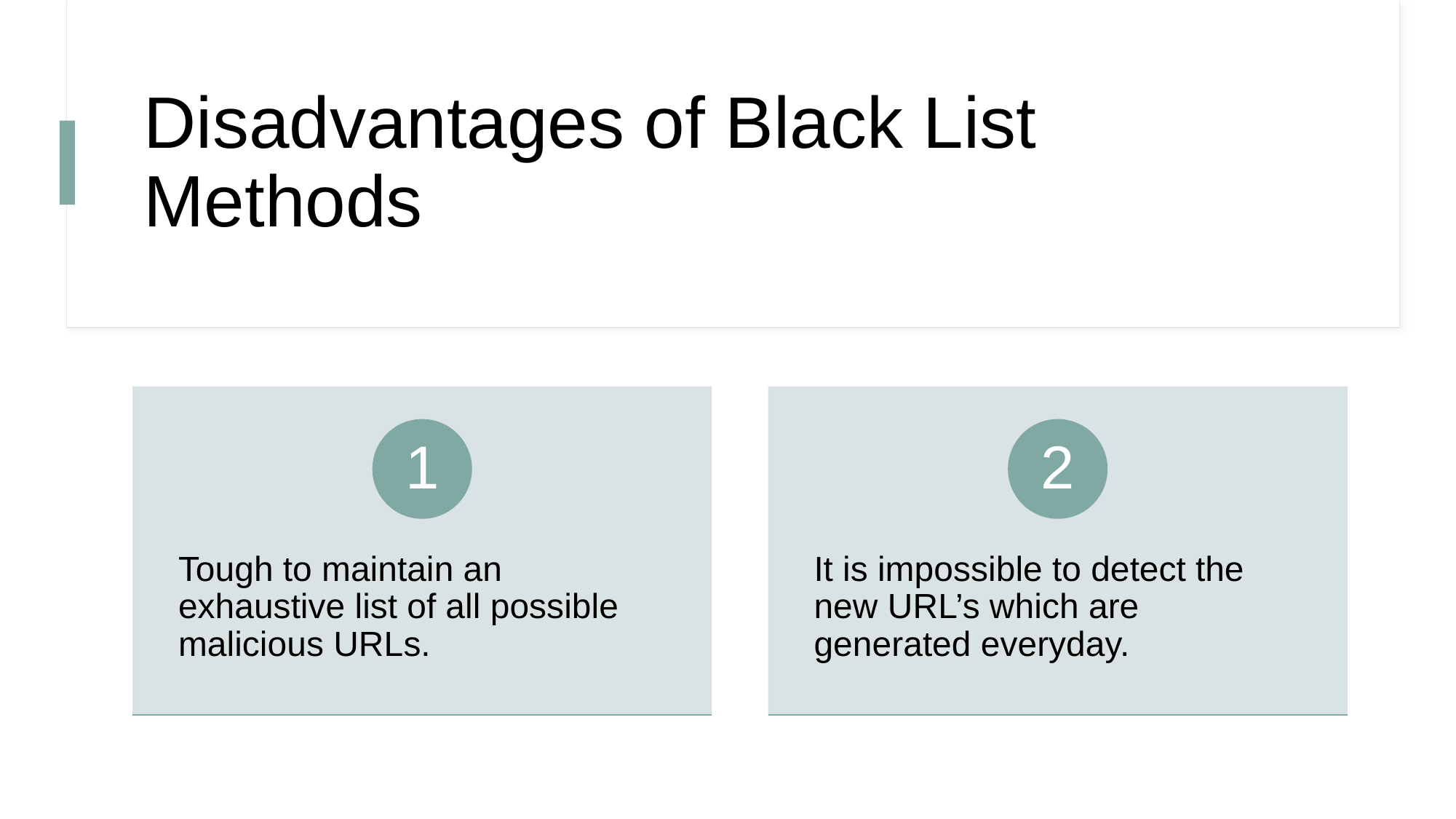

# Disadvantages of Black List Methods

Tough to maintain an exhaustive list of all possible malicious URLs.
1
It is impossible to detect the new URL’s which are generated everyday.
2